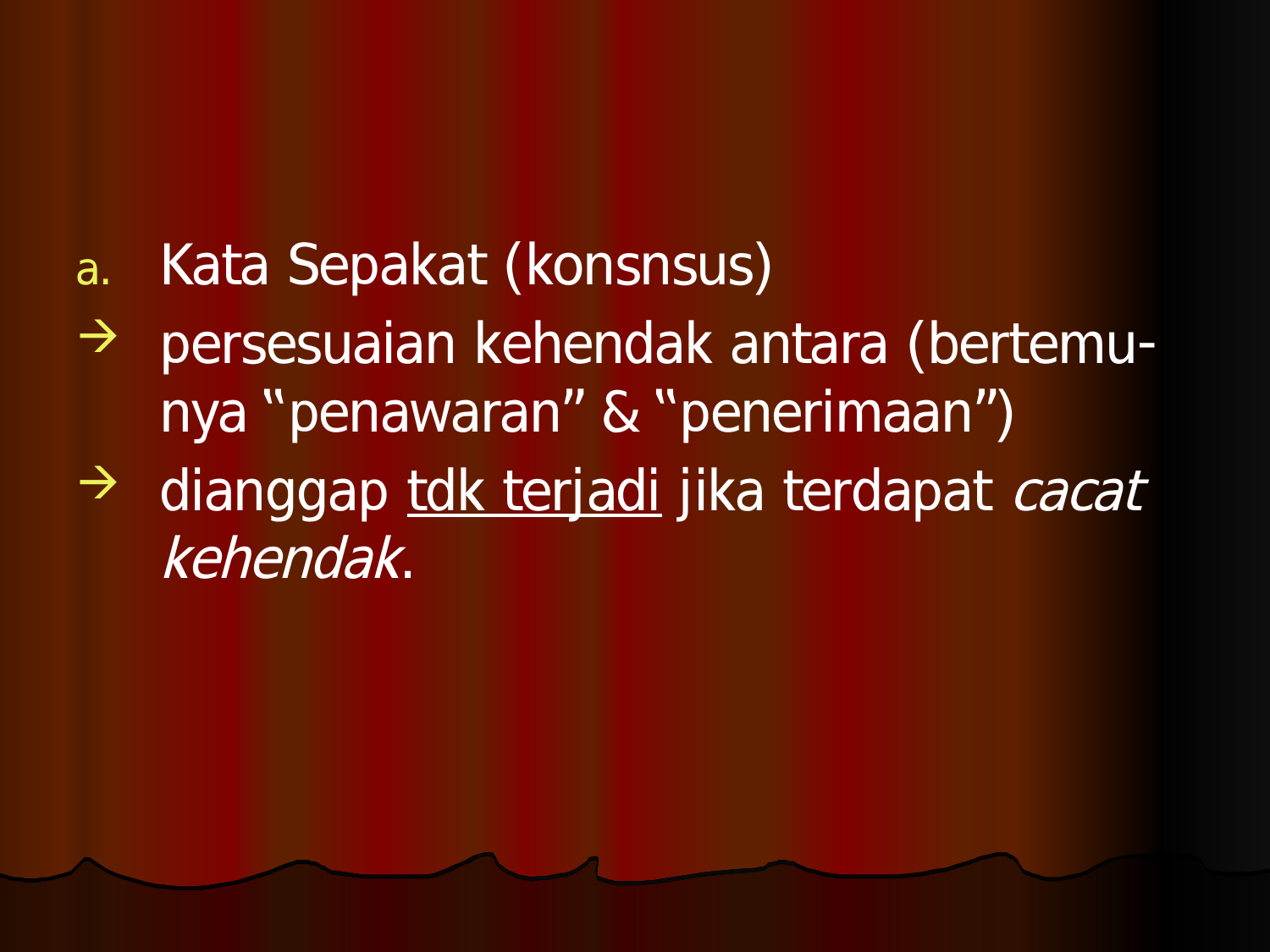

#
Kata Sepakat (konsnsus)
persesuaian kehendak antara (bertemu-nya “penawaran” & “penerimaan”)
dianggap tdk terjadi jika terdapat cacat kehendak.